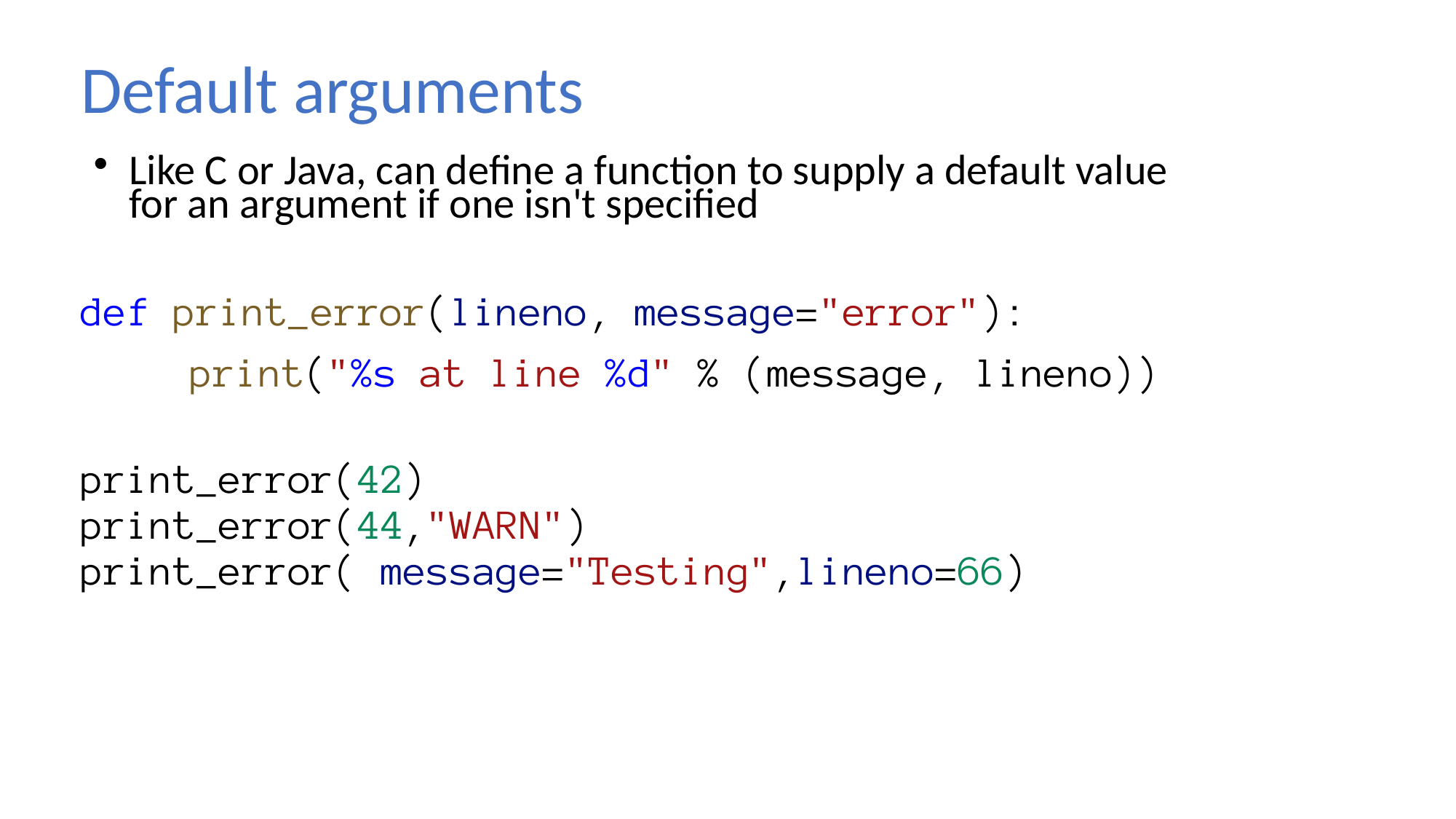

# Default arguments
Like C or Java, can define a function to supply a default value for an argument if one isn't specified

def print_error(lineno, message="error"):
	print("%s at line %d" % (message, lineno))
print_error(42)
print_error(44,"WARN")
print_error( message="Testing",lineno=66)